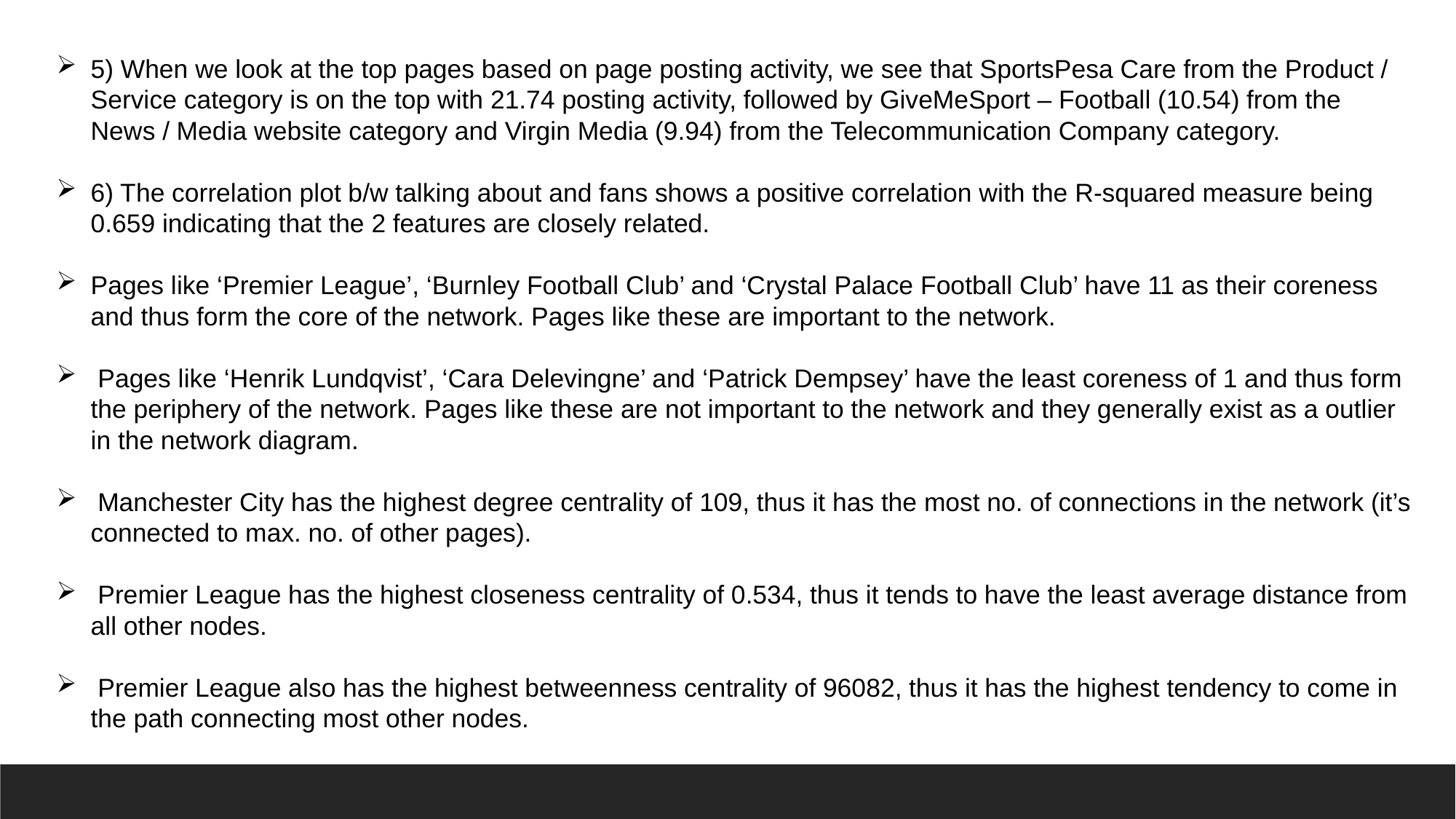

5) When we look at the top pages based on page posting activity, we see that SportsPesa Care from the Product / Service category is on the top with 21.74 posting activity, followed by GiveMeSport – Football (10.54) from the News / Media website category and Virgin Media (9.94) from the Telecommunication Company category.

6) The correlation plot b/w talking about and fans shows a positive correlation with the R-squared measure being 0.659 indicating that the 2 features are closely related.

Pages like ‘Premier League’, ‘Burnley Football Club’ and ‘Crystal Palace Football Club’ have 11 as their coreness and thus form the core of the network. Pages like these are important to the network.

 Pages like ‘Henrik Lundqvist’, ‘Cara Delevingne’ and ‘Patrick Dempsey’ have the least coreness of 1 and thus form the periphery of the network. Pages like these are not important to the network and they generally exist as a outlier in the network diagram.

 Manchester City has the highest degree centrality of 109, thus it has the most no. of connections in the network (it’s connected to max. no. of other pages).

 Premier League has the highest closeness centrality of 0.534, thus it tends to have the least average distance from all other nodes.

 Premier League also has the highest betweenness centrality of 96082, thus it has the highest tendency to come in the path connecting most other nodes.